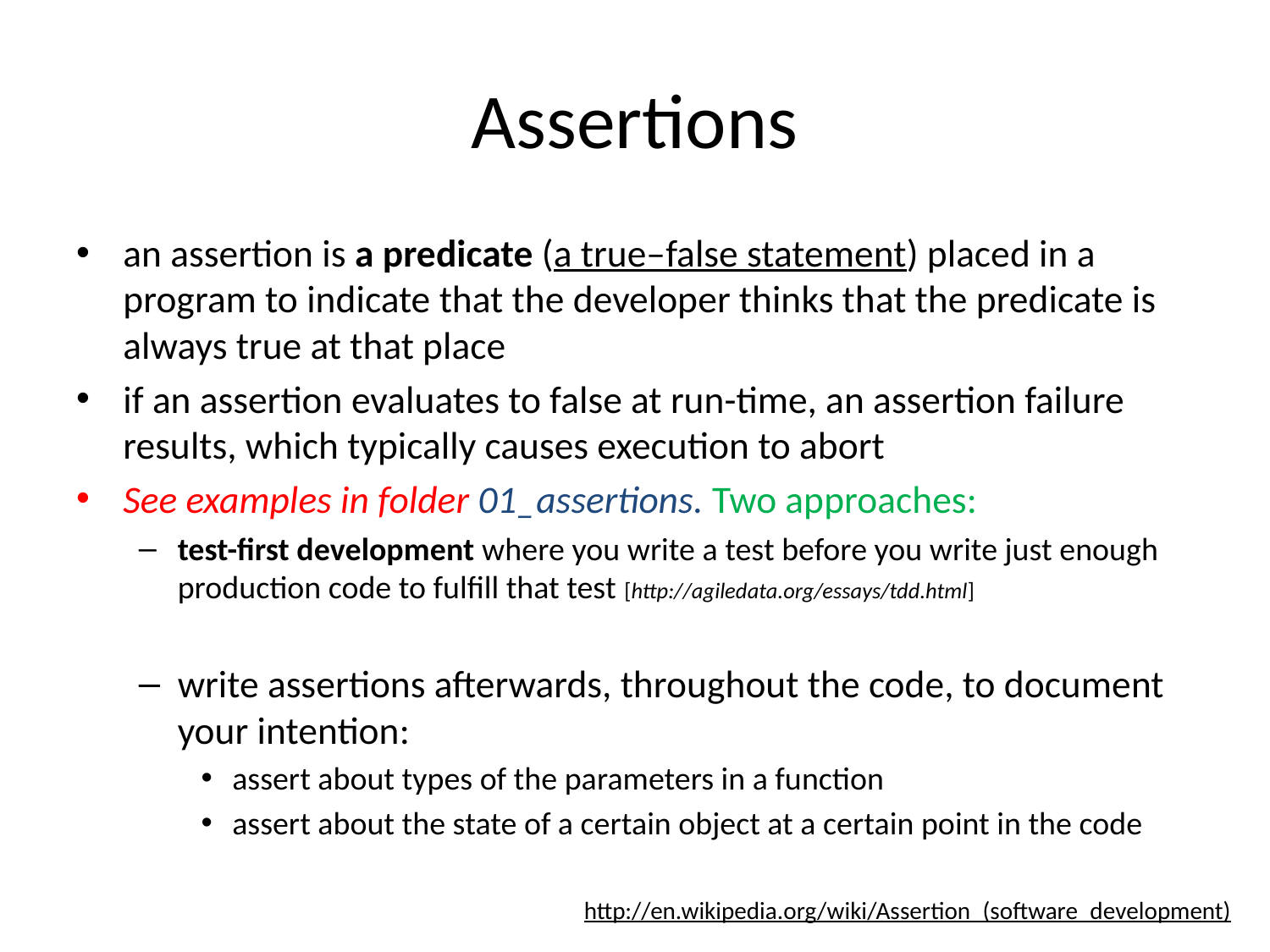

# Assertions
an assertion is a predicate (a true–false statement) placed in a program to indicate that the developer thinks that the predicate is always true at that place
if an assertion evaluates to false at run-time, an assertion failure results, which typically causes execution to abort
See examples in folder 01_assertions. Two approaches:
test-first development where you write a test before you write just enough production code to fulfill that test [http://agiledata.org/essays/tdd.html]
write assertions afterwards, throughout the code, to document your intention:
assert about types of the parameters in a function
assert about the state of a certain object at a certain point in the code

http://en.wikipedia.org/wiki/Assertion_(software_development)